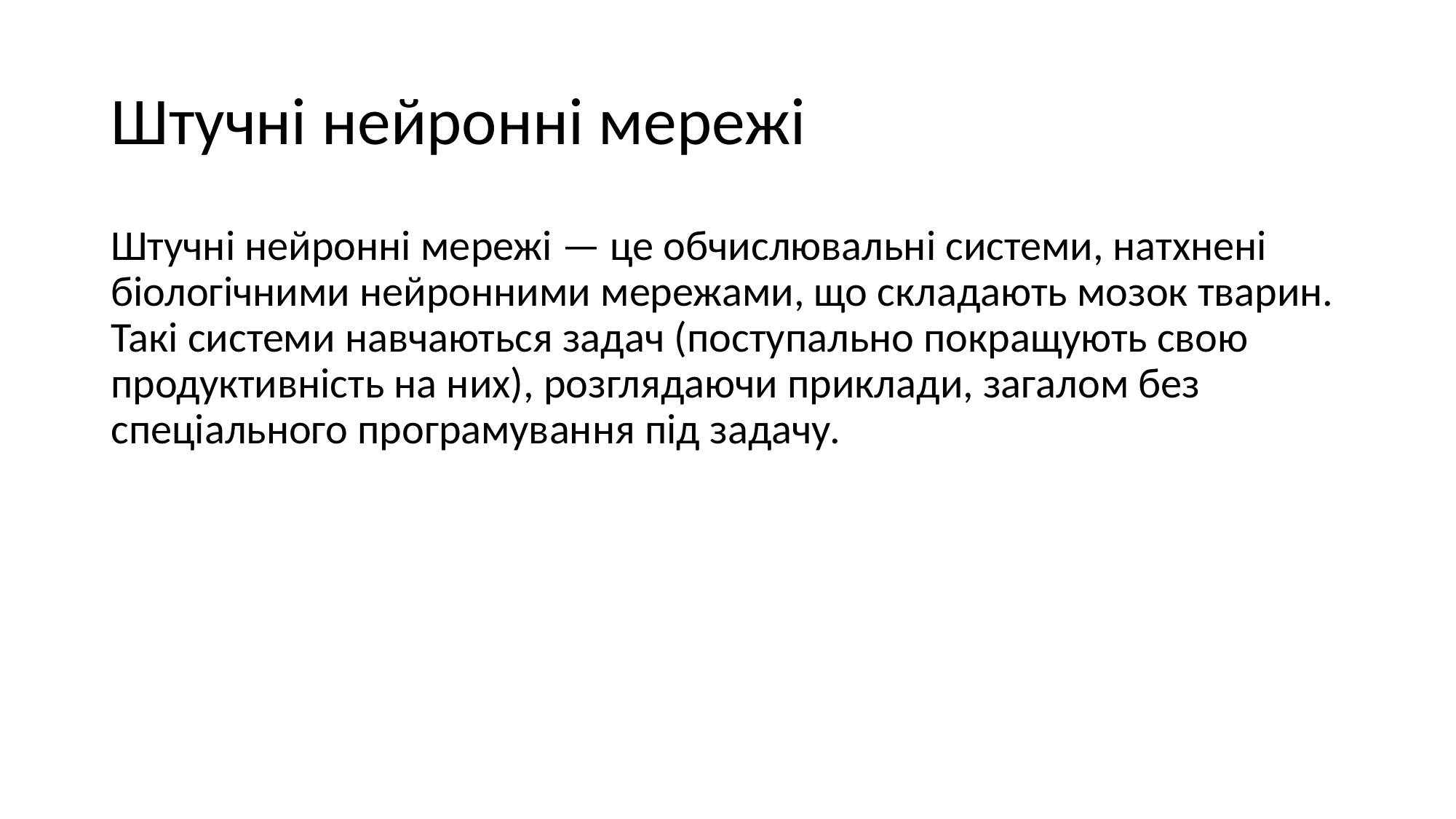

# Штучні нейронні мережі
Штучні нейронні мережі — це обчислювальні системи, натхнені біологічними нейронними мережами, що складають мозок тварин. Такі системи навчаються задач (поступально покращують свою продуктивність на них), розглядаючи приклади, загалом без спеціального програмування під задачу.